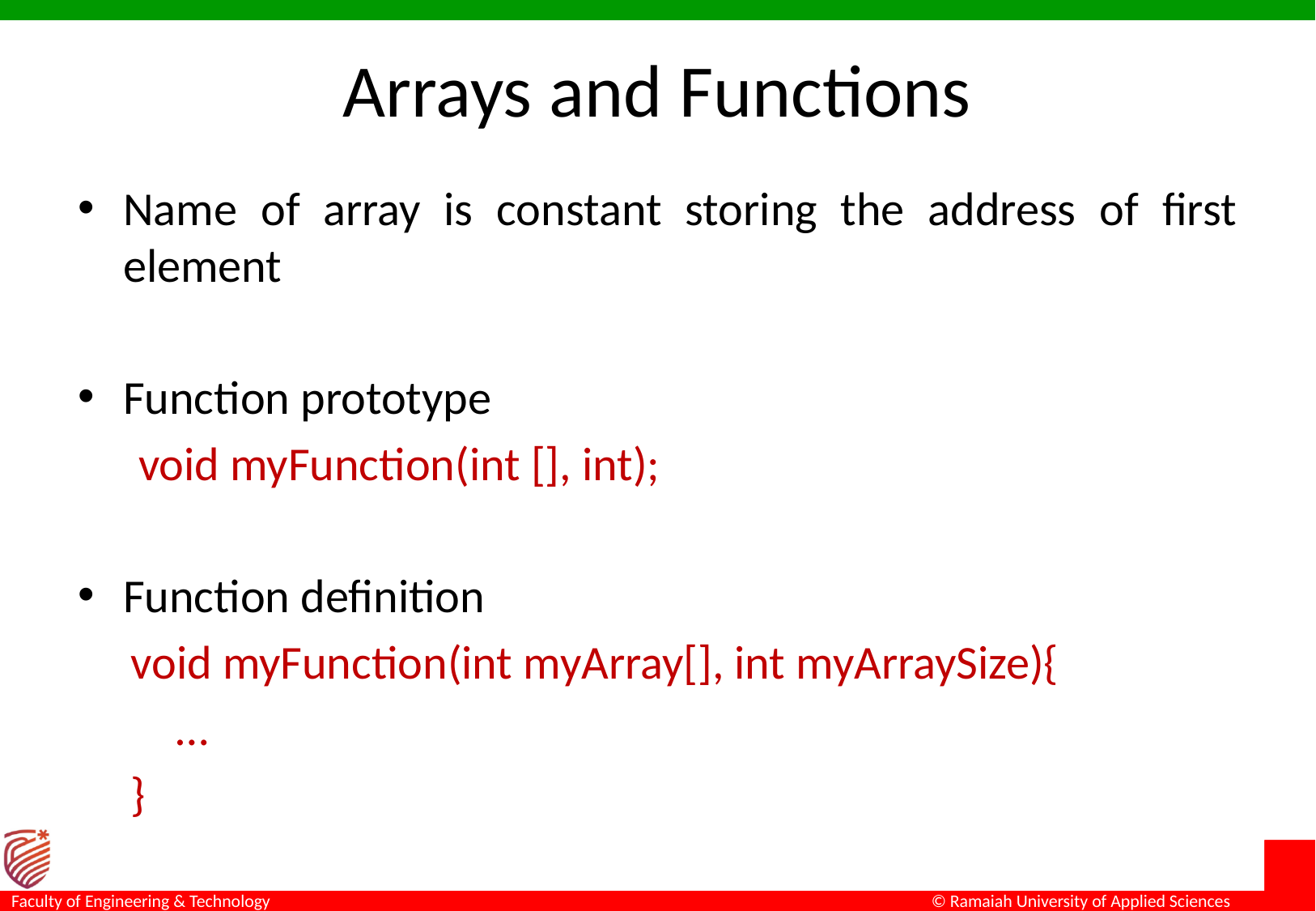

# Arrays and Functions
Name of array is constant storing the address of first element

Function prototype
void myFunction(int [], int);

Function definition
void myFunction(int myArray[], int myArraySize){
	…
}